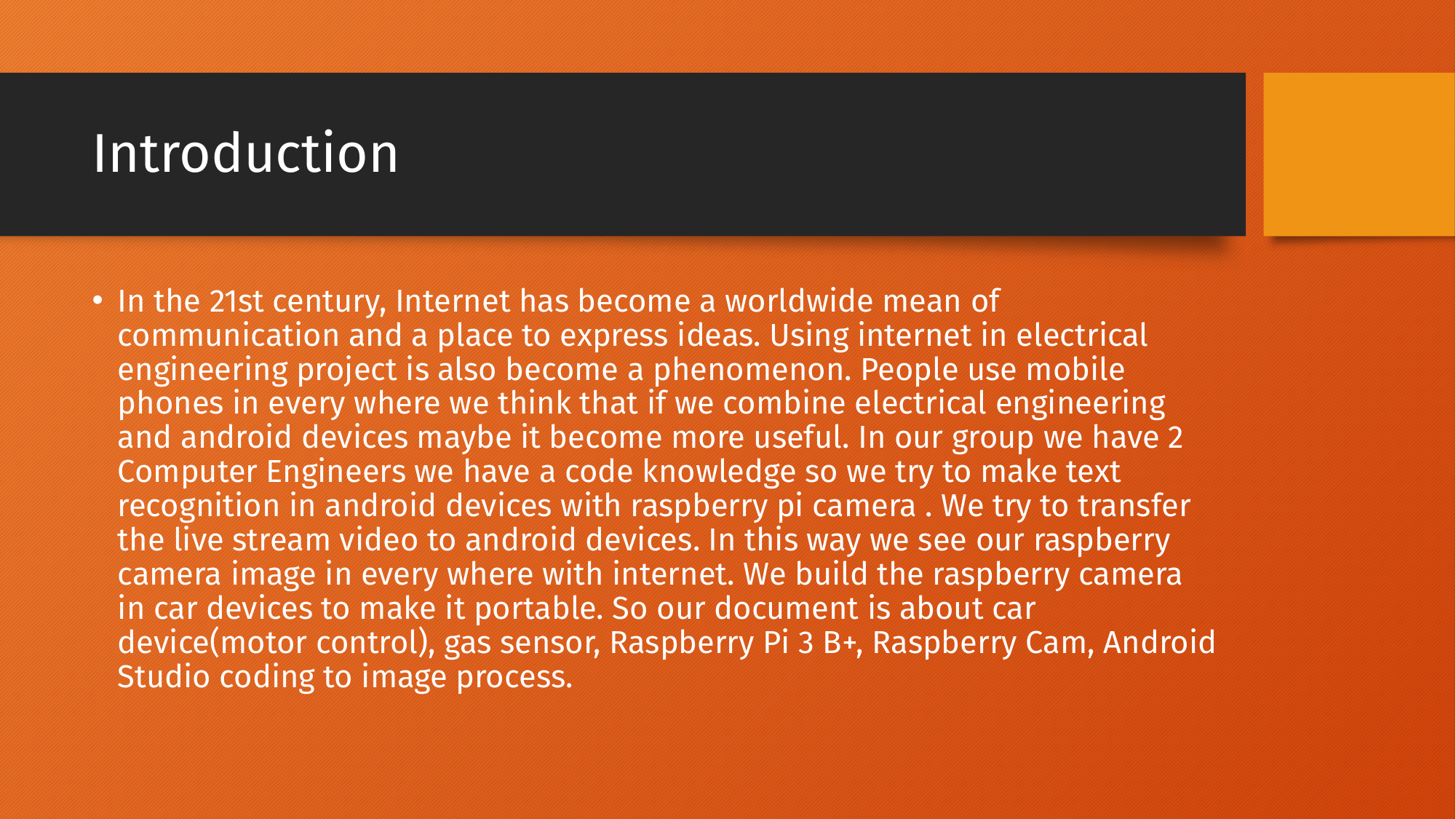

# Introduction
In the 21st century, Internet has become a worldwide mean of communication and a place to express ideas. Using internet in electrical engineering project is also become a phenomenon. People use mobile phones in every where we think that if we combine electrical engineering and android devices maybe it become more useful. In our group we have 2 Computer Engineers we have a code knowledge so we try to make text recognition in android devices with raspberry pi camera . We try to transfer the live stream video to android devices. In this way we see our raspberry camera image in every where with internet. We build the raspberry camera in car devices to make it portable. So our document is about car device(motor control), gas sensor, Raspberry Pi 3 B+, Raspberry Cam, Android Studio coding to image process.